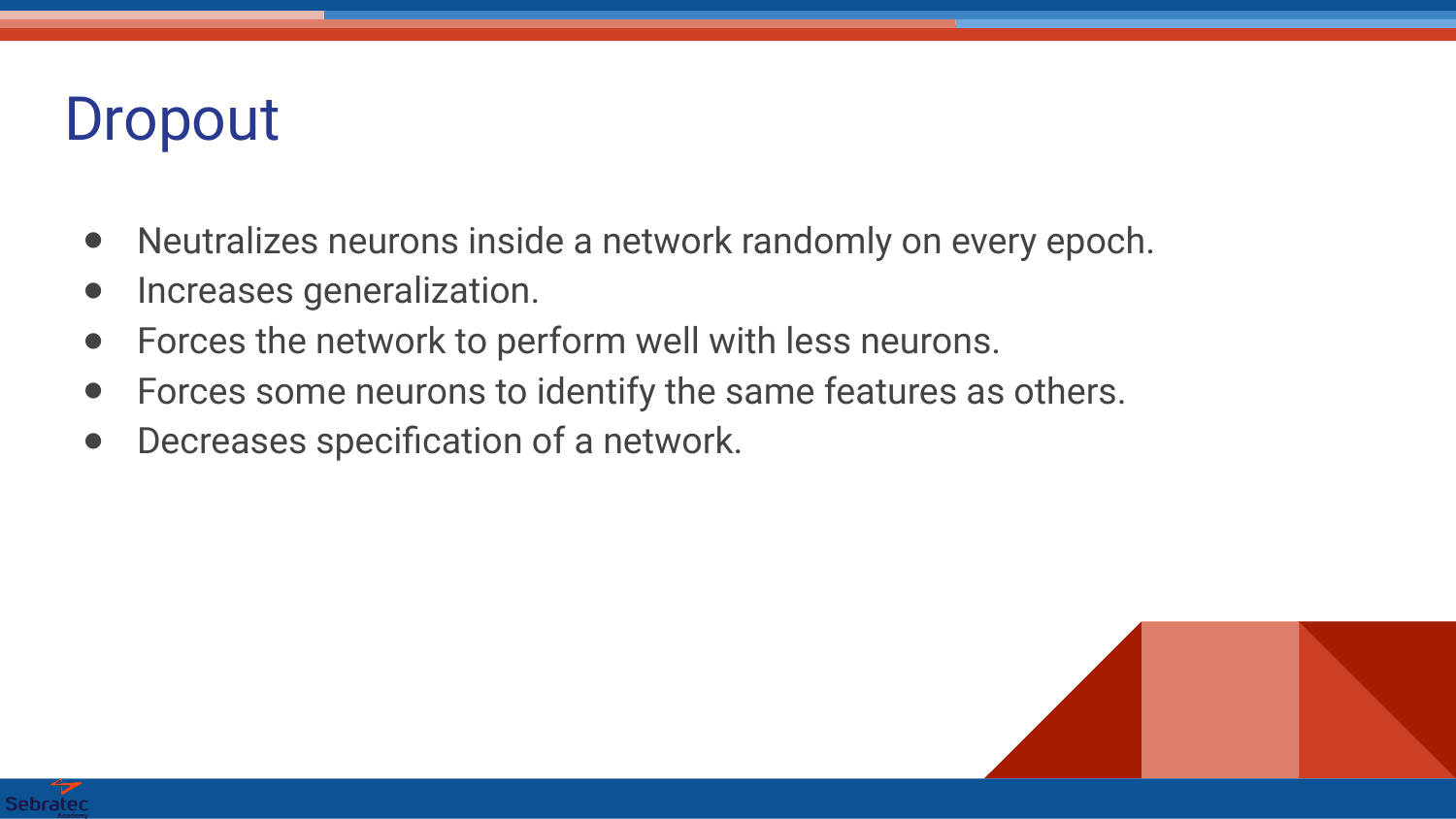

# Dropout
Neutralizes neurons inside a network randomly on every epoch.
Increases generalization.
Forces the network to perform well with less neurons.
Forces some neurons to identify the same features as others.
Decreases specification of a network.